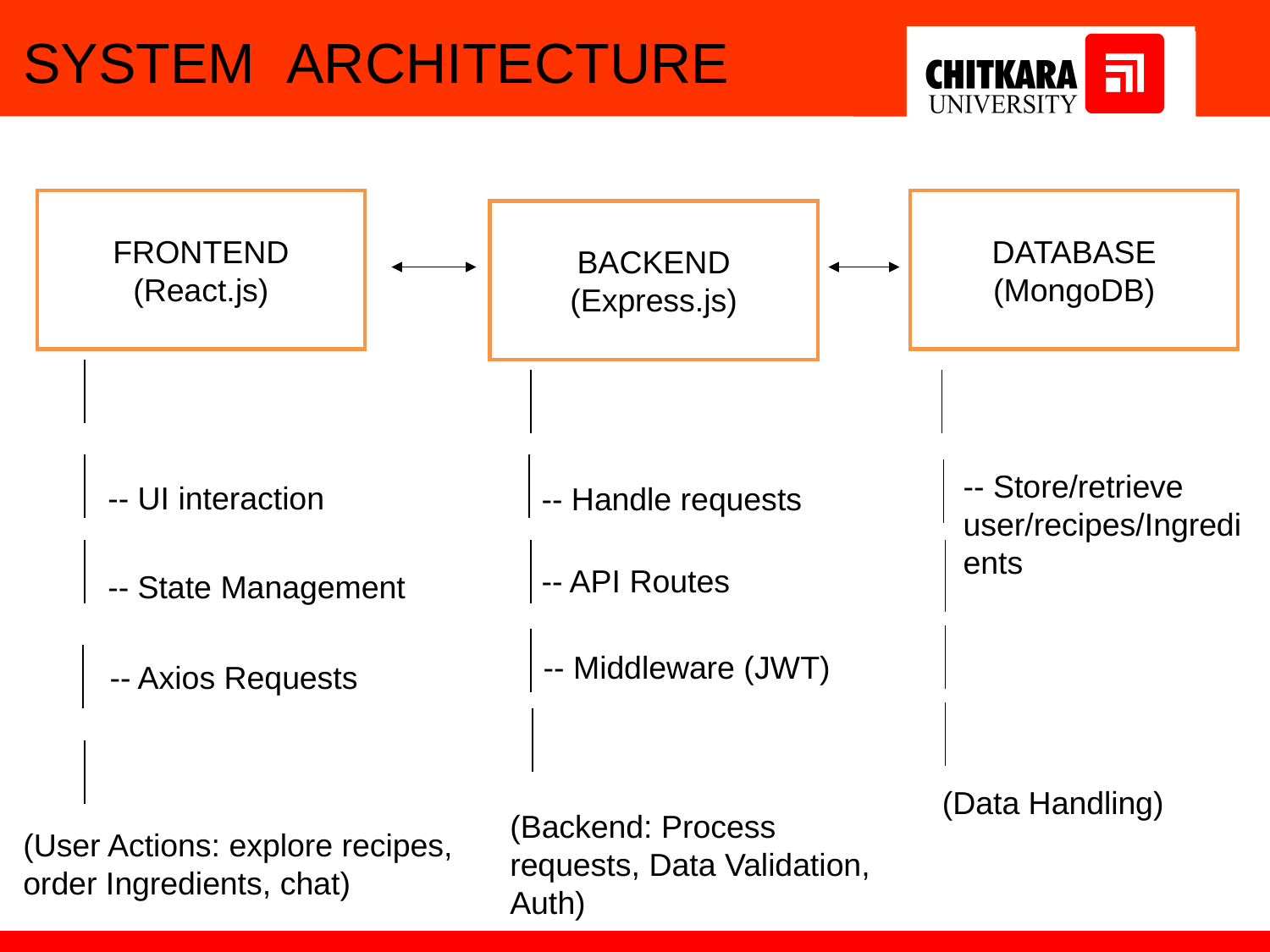

SYSTEM  ARCHITECTURE
FRONTEND
(React.js)
DATABASE
(MongoDB)
BACKEND
(Express.js)
-- Store/retrieve   user/recipes/Ingredients
-- UI interaction
-- Handle requests
-- API Routes
-- State Management
-- Middleware (JWT)
-- Axios Requests
(Data Handling)
(Backend: Process requests, Data Validation, Auth)
(User Actions: explore recipes, order Ingredients, chat)